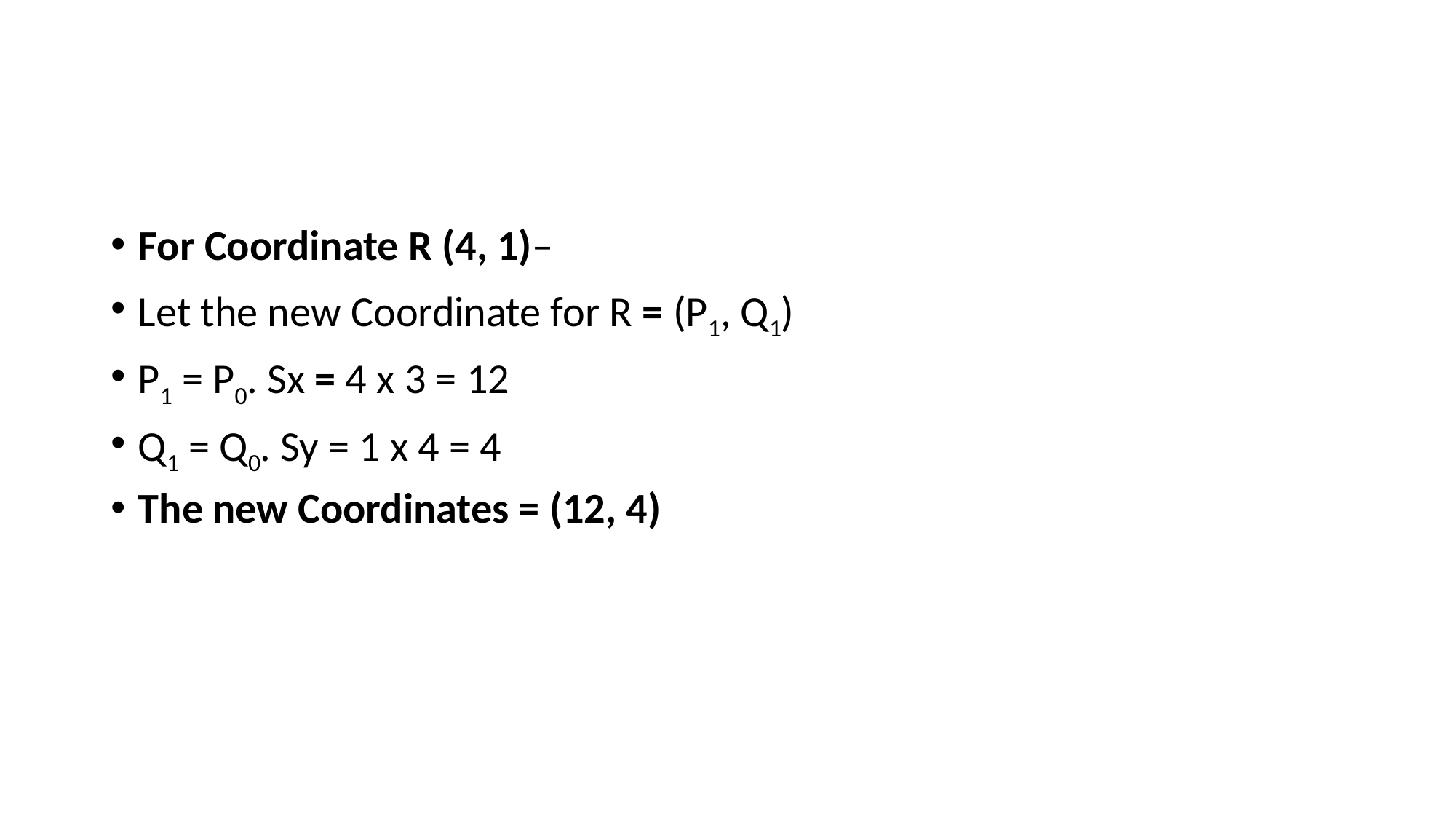

#
For Coordinate R (4, 1)–
Let the new Coordinate for R = (P1, Q1)
P1 = P0. Sx = 4 x 3 = 12
Q1 = Q0. Sy = 1 x 4 = 4
The new Coordinates = (12, 4)